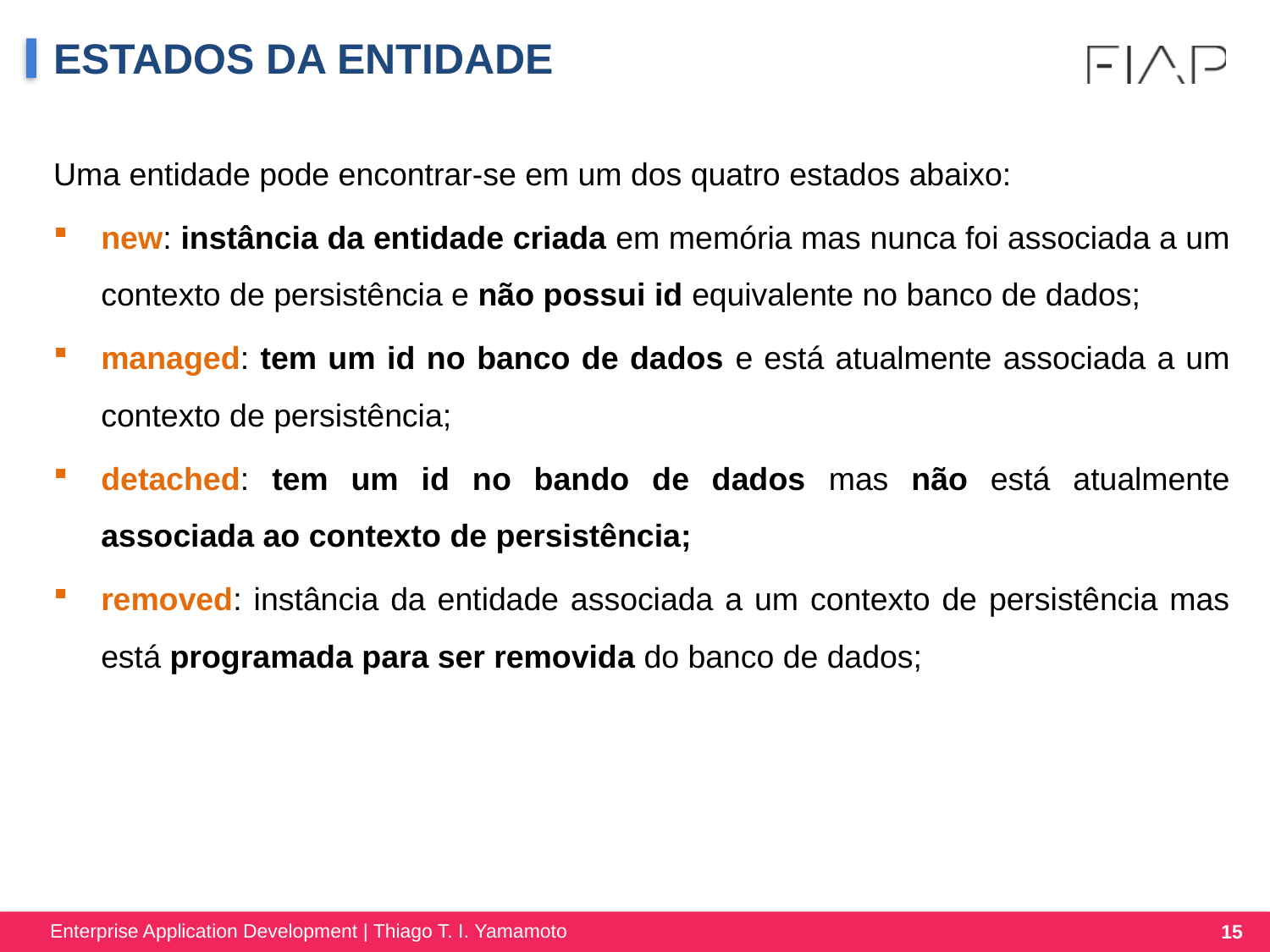

# ESTADOS DA ENTIDADE
Uma entidade pode encontrar-se em um dos quatro estados abaixo:
new: instância da entidade criada em memória mas nunca foi associada a um contexto de persistência e não possui id equivalente no banco de dados;
managed: tem um id no banco de dados e está atualmente associada a um contexto de persistência;
detached: tem um id no bando de dados mas não está atualmente
associada ao contexto de persistência;
removed: instância da entidade associada a um contexto de persistência mas está programada para ser removida do banco de dados;